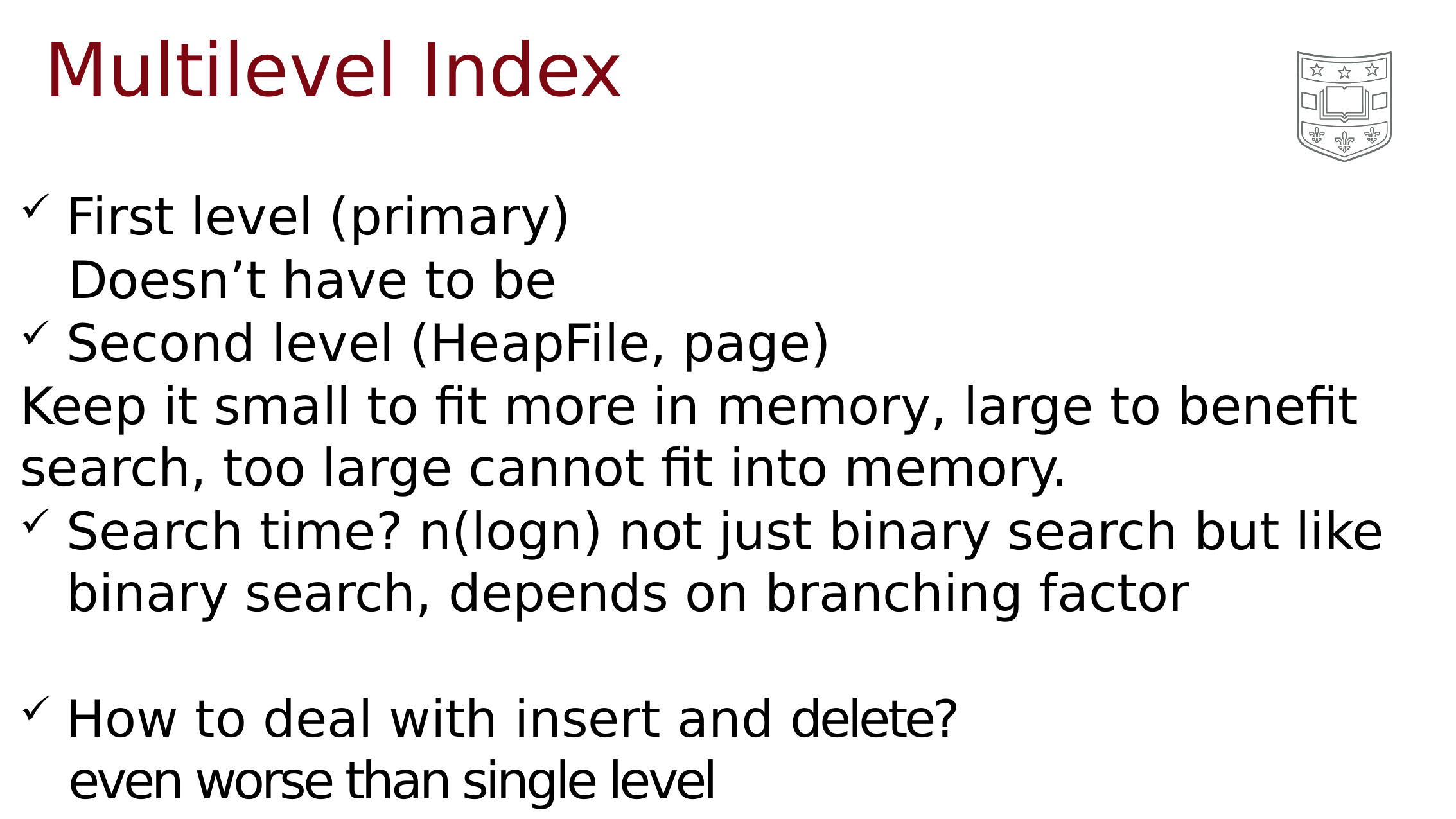

# Multilevel Index
First level (primary)
	Doesn’t have to be
Second level (HeapFile, page)
Keep it small to fit more in memory, large to benefit search, too large cannot fit into memory.
Search time? n(logn) not just binary search but like binary search, depends on branching factor

How to deal with insert and delete?
	even worse than single level